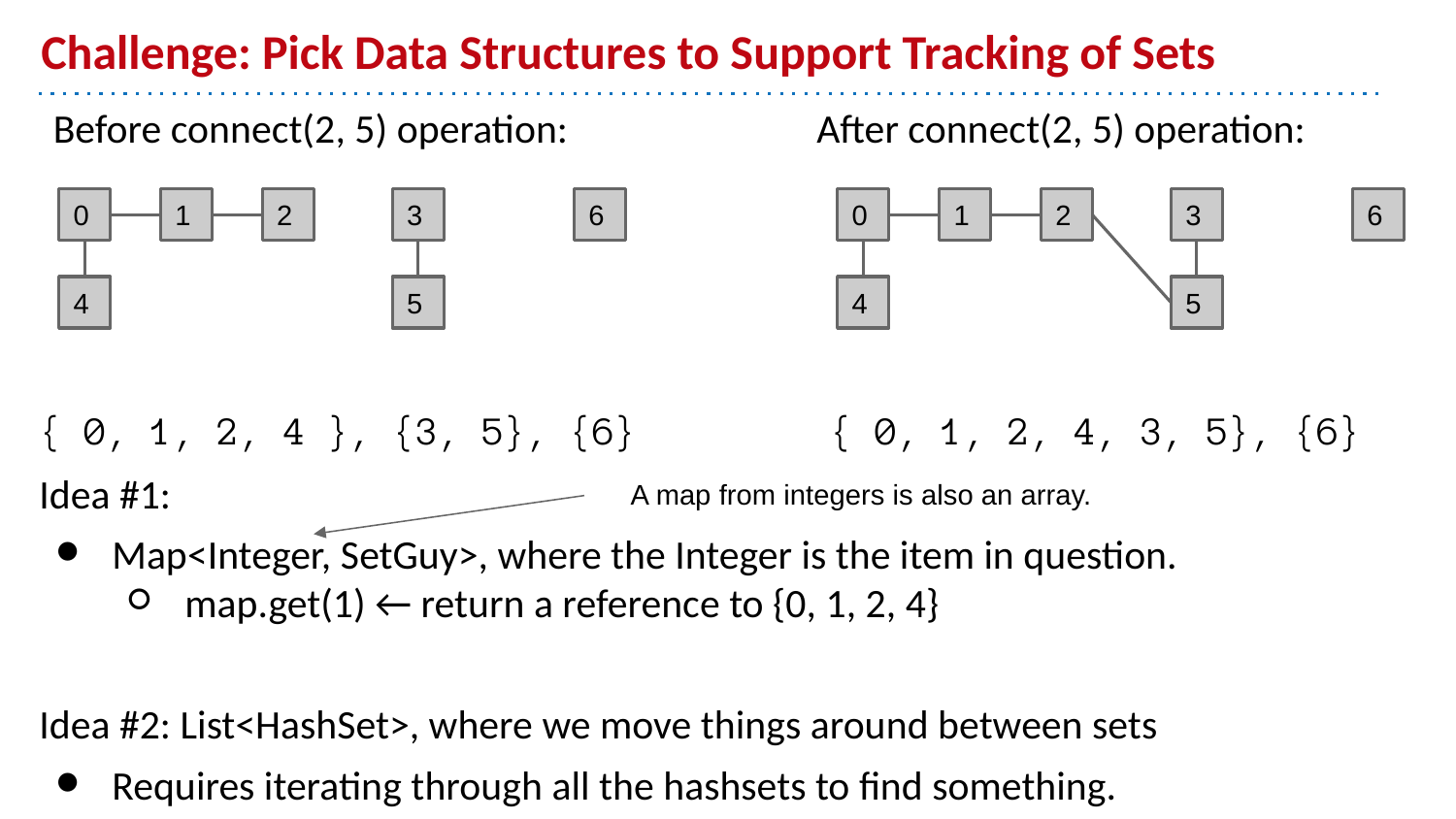

# Challenge: Pick Data Structures to Support Tracking of Sets
Before connect(2, 5) operation:                           After connect(2, 5) operation:
0
1
2
0
1
2
3
6
3
6
4
4
5
5
{ 0, 1, 2, 4 }, {3, 5}, {6}
{ 0, 1, 2, 4, 3, 5}, {6}
Idea #1:
Map<Integer, SetGuy>, where the Integer is the item in question.
map.get(1) ← return a reference to {0, 1, 2, 4}

Idea #2: List<HashSet>, where we move things around between sets
Requires iterating through all the hashsets to find something.
A map from integers is also an array.